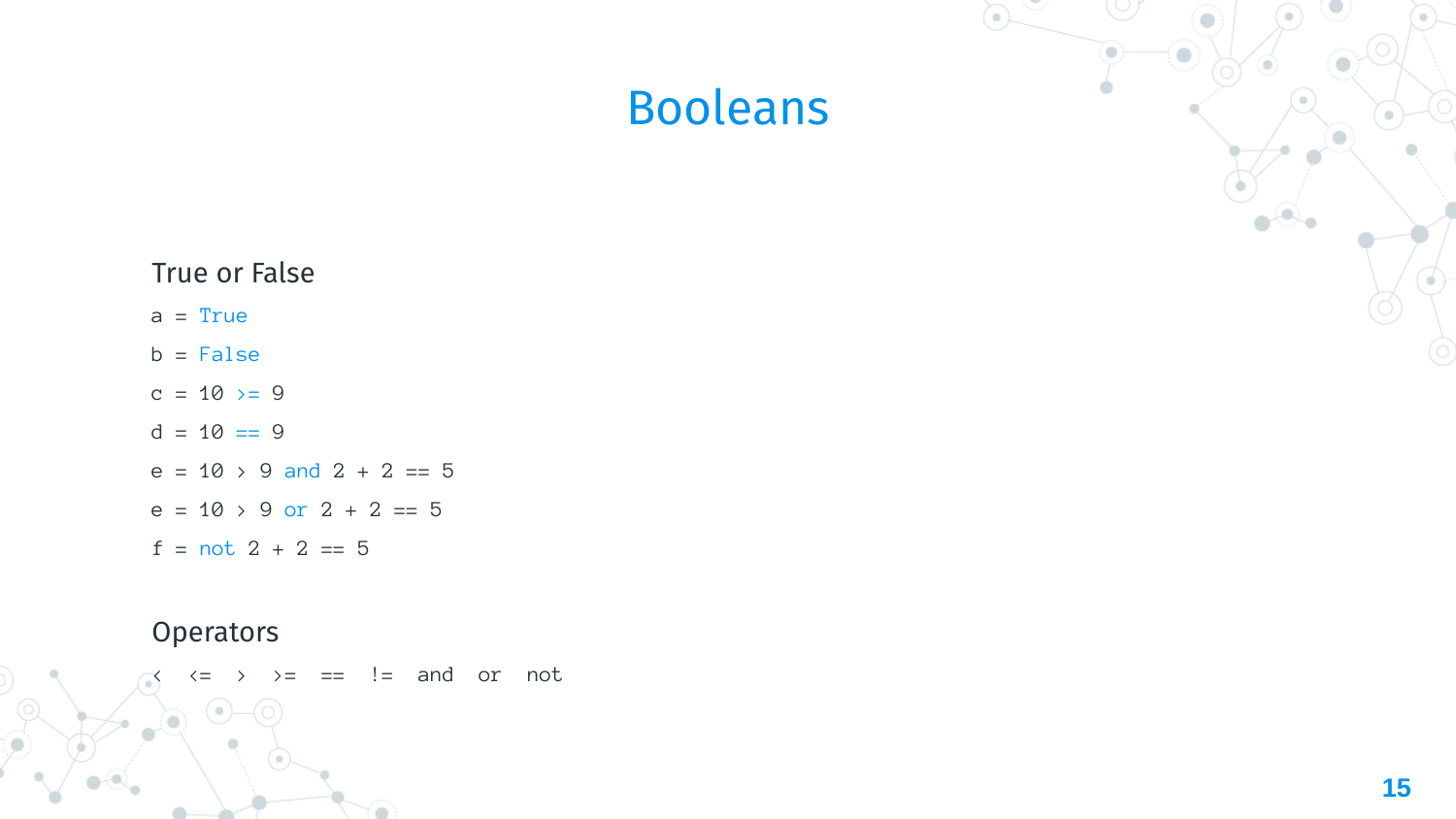

# Booleans
True or False
a = True
b = False
c = 10 >= 9
d = 10 == 9
e = 10 > 9 and 2 + 2 == 5
e = 10 > 9 or 2 + 2 == 5
f = not 2 + 2 == 5

Operators
<  <=  >  >=  ==  !=  and  or  not
15